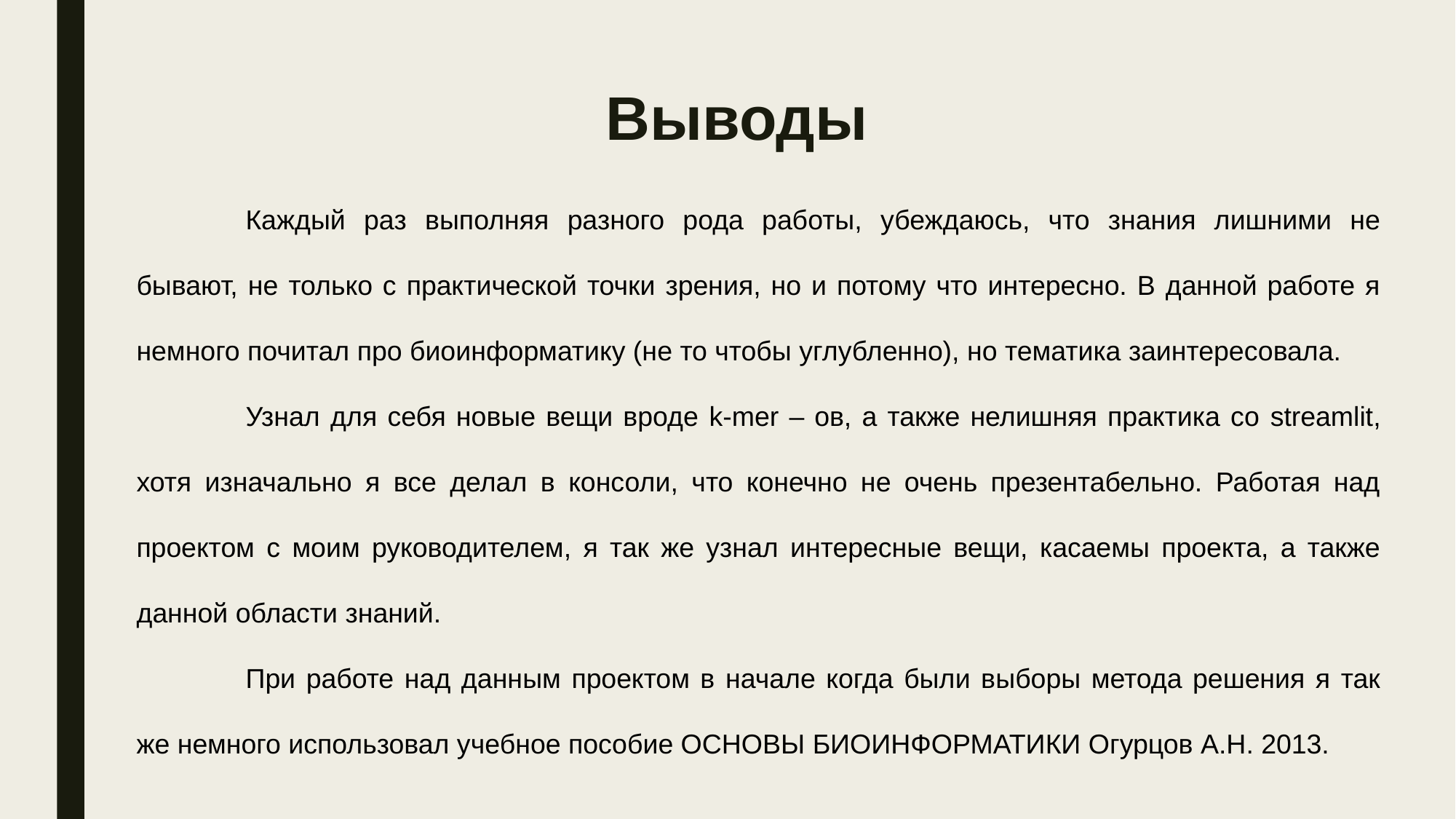

# Выводы
	Каждый раз выполняя разного рода работы, убеждаюсь, что знания лишними не бывают, не только с практической точки зрения, но и потому что интересно. В данной работе я немного почитал про биоинформатику (не то чтобы углубленно), но тематика заинтересовала.
	Узнал для себя новые вещи вроде k-mer – ов, а также нелишняя практика со streamlit, хотя изначально я все делал в консоли, что конечно не очень презентабельно. Работая над проектом с моим руководителем, я так же узнал интересные вещи, касаемы проекта, а также данной области знаний.
	При работе над данным проектом в начале когда были выборы метода решения я так же немного использовал учебное пособие ОСНОВЫ БИОИНФОРМАТИКИ Огурцов А.Н. 2013.